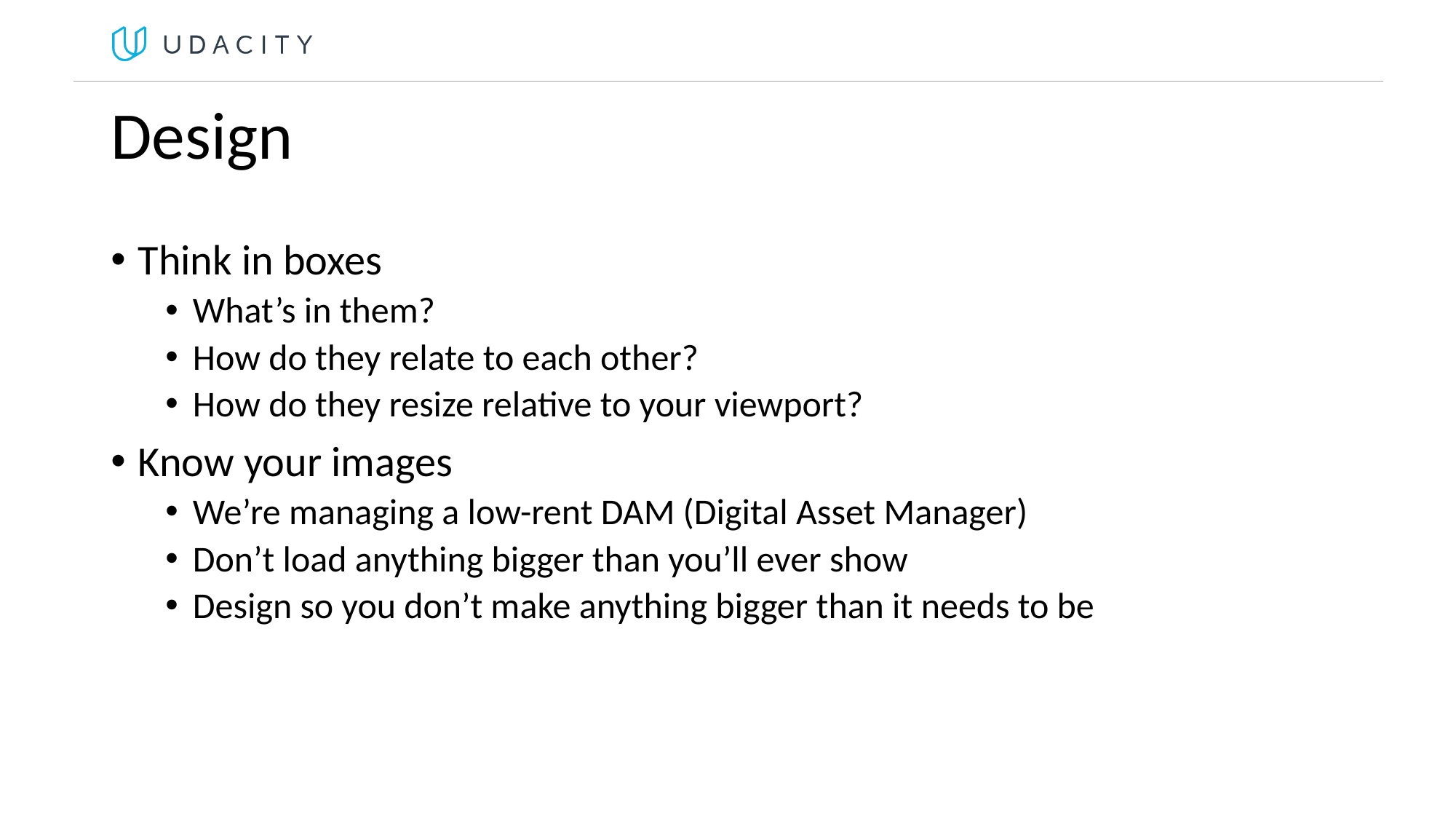

# Design
Think in boxes
What’s in them?
How do they relate to each other?
How do they resize relative to your viewport?
Know your images
We’re managing a low-rent DAM (Digital Asset Manager)
Don’t load anything bigger than you’ll ever show
Design so you don’t make anything bigger than it needs to be